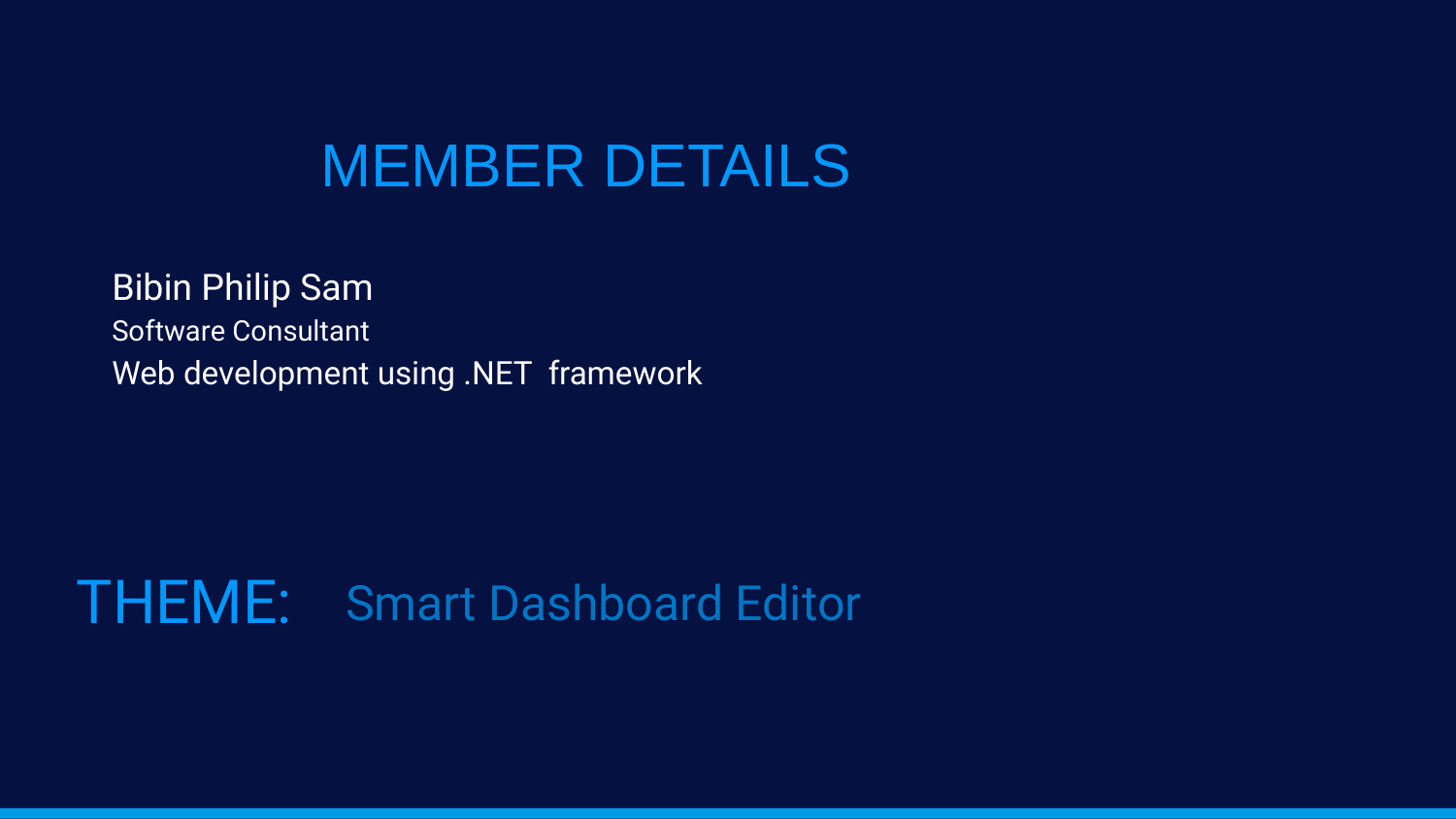

# MEMBER DETAILS
Bibin Philip Sam
Software Consultant
Web development using .NET  framework
THEME:
 Smart Dashboard Editor